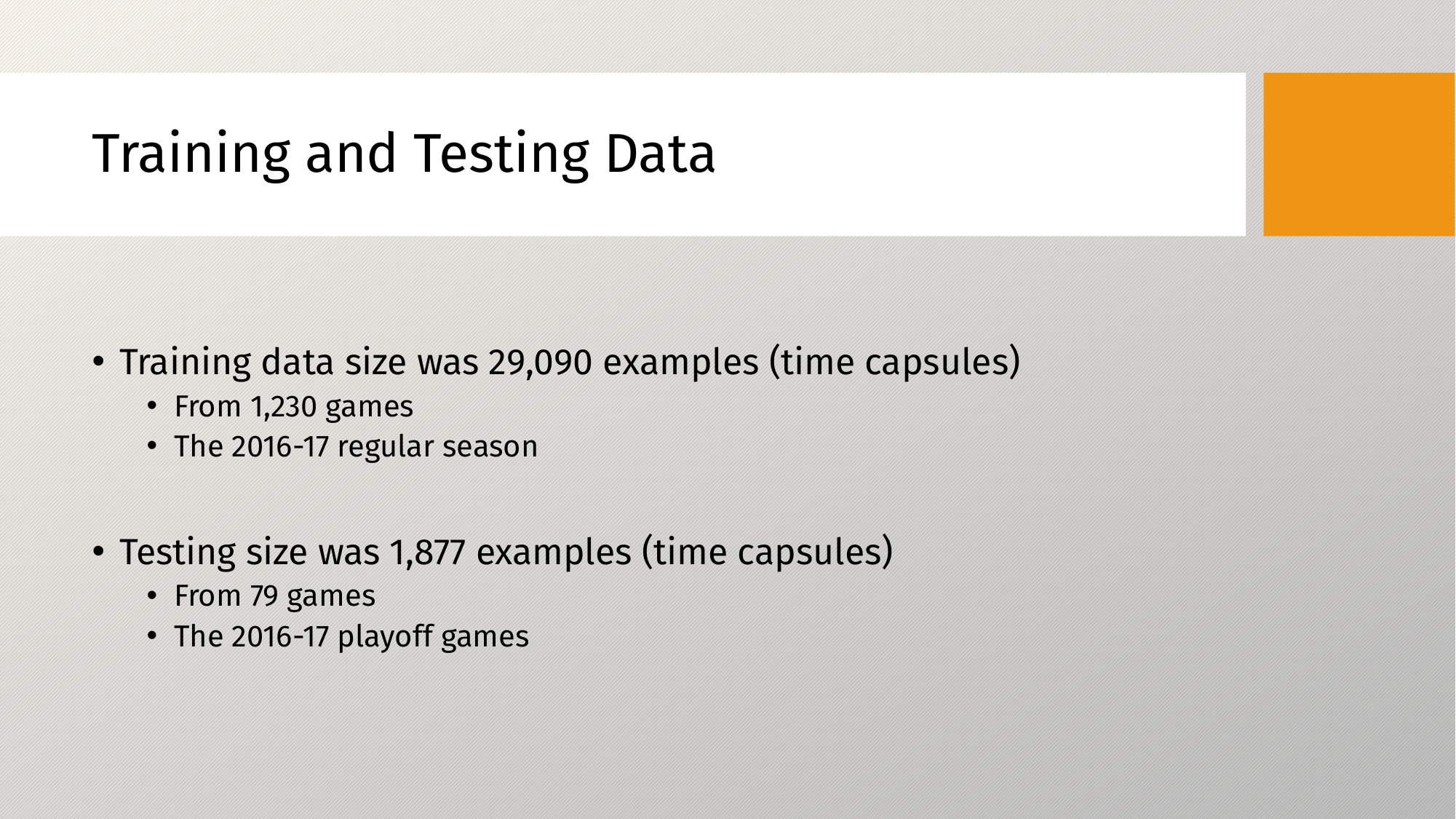

# Training and Testing Data

Training data size was 29,090 examples (time capsules)
From 1,230 games
The 2016-17 regular season

Testing size was 1,877 examples (time capsules)
From 79 games
The 2016-17 playoff games